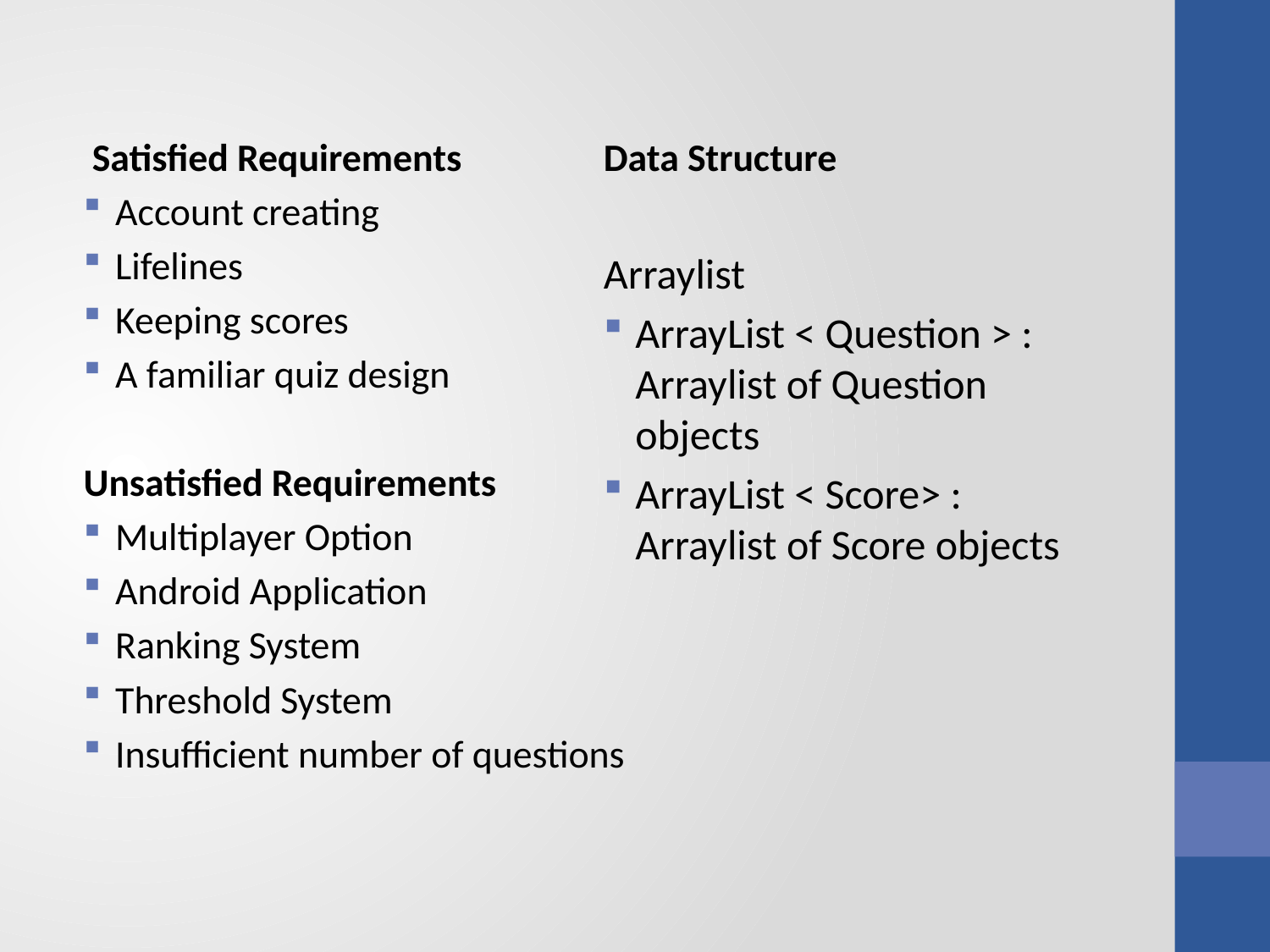

Satisfied Requirements
Account creating
Lifelines
Keeping scores
A familiar quiz design

Unsatisfied Requirements
Multiplayer Option
Android Application
Ranking System
Threshold System
Insufficient number of questions

Data Structure

Arraylist
ArrayList < Question > :  Arraylist of Question objects
ArrayList < Score> :   Arraylist of Score objects